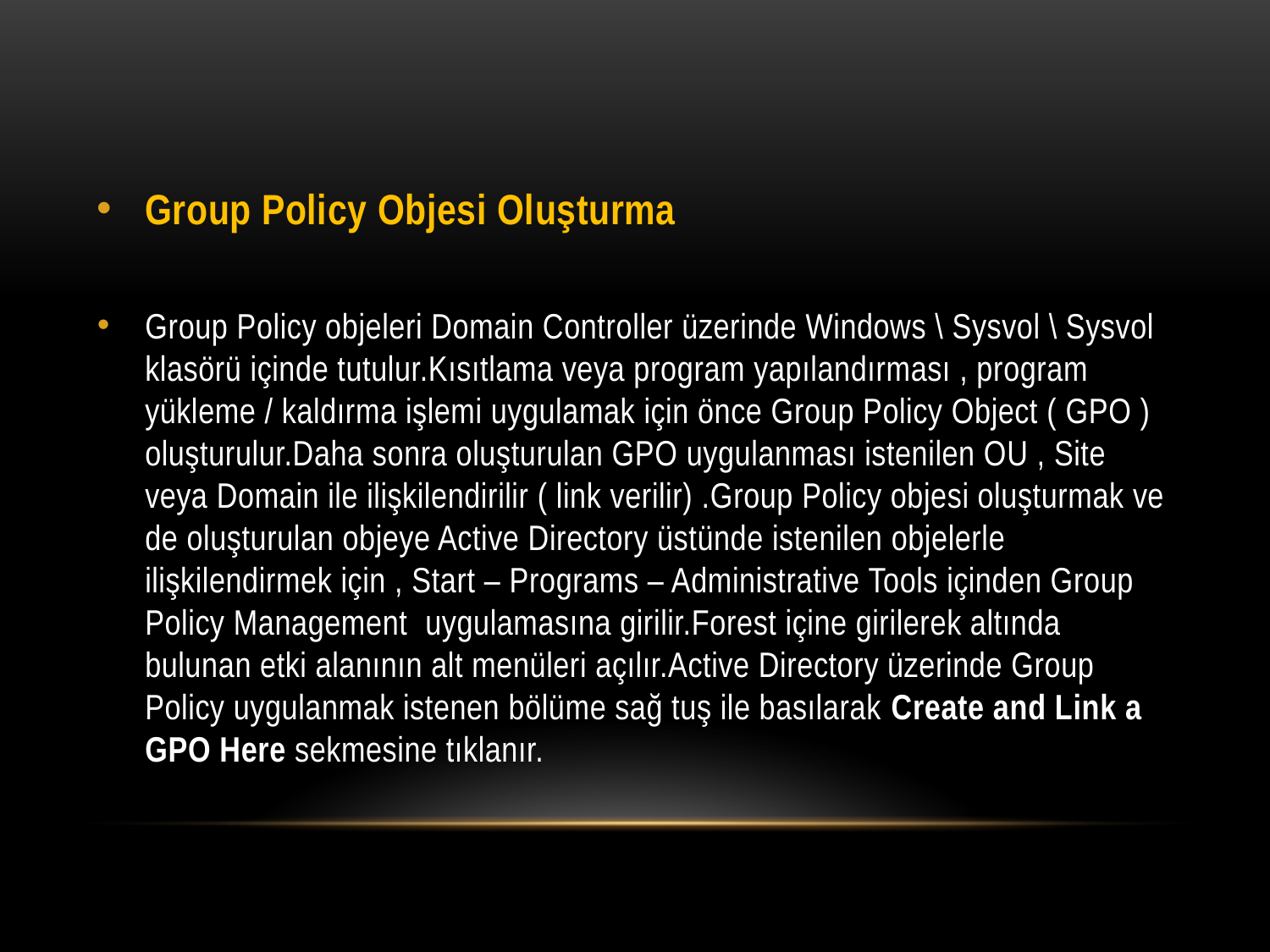

Group Policy Objesi Oluşturma

Group Policy objeleri Domain Controller üzerinde Windows \ Sysvol \ Sysvol klasörü içinde tutulur.Kısıtlama veya program yapılandırması , program yükleme / kaldırma işlemi uygulamak için önce Group Policy Object ( GPO ) oluşturulur.Daha sonra oluşturulan GPO uygulanması istenilen OU , Site veya Domain ile ilişkilendirilir ( link verilir) .Group Policy objesi oluşturmak ve de oluşturulan objeye Active Directory üstünde istenilen objelerle ilişkilendirmek için , Start – Programs – Administrative Tools içinden Group Policy Management  uygulamasına girilir.Forest içine girilerek altında bulunan etki alanının alt menüleri açılır.Active Directory üzerinde Group Policy uygulanmak istenen bölüme sağ tuş ile basılarak Create and Link a GPO Here sekmesine tıklanır.